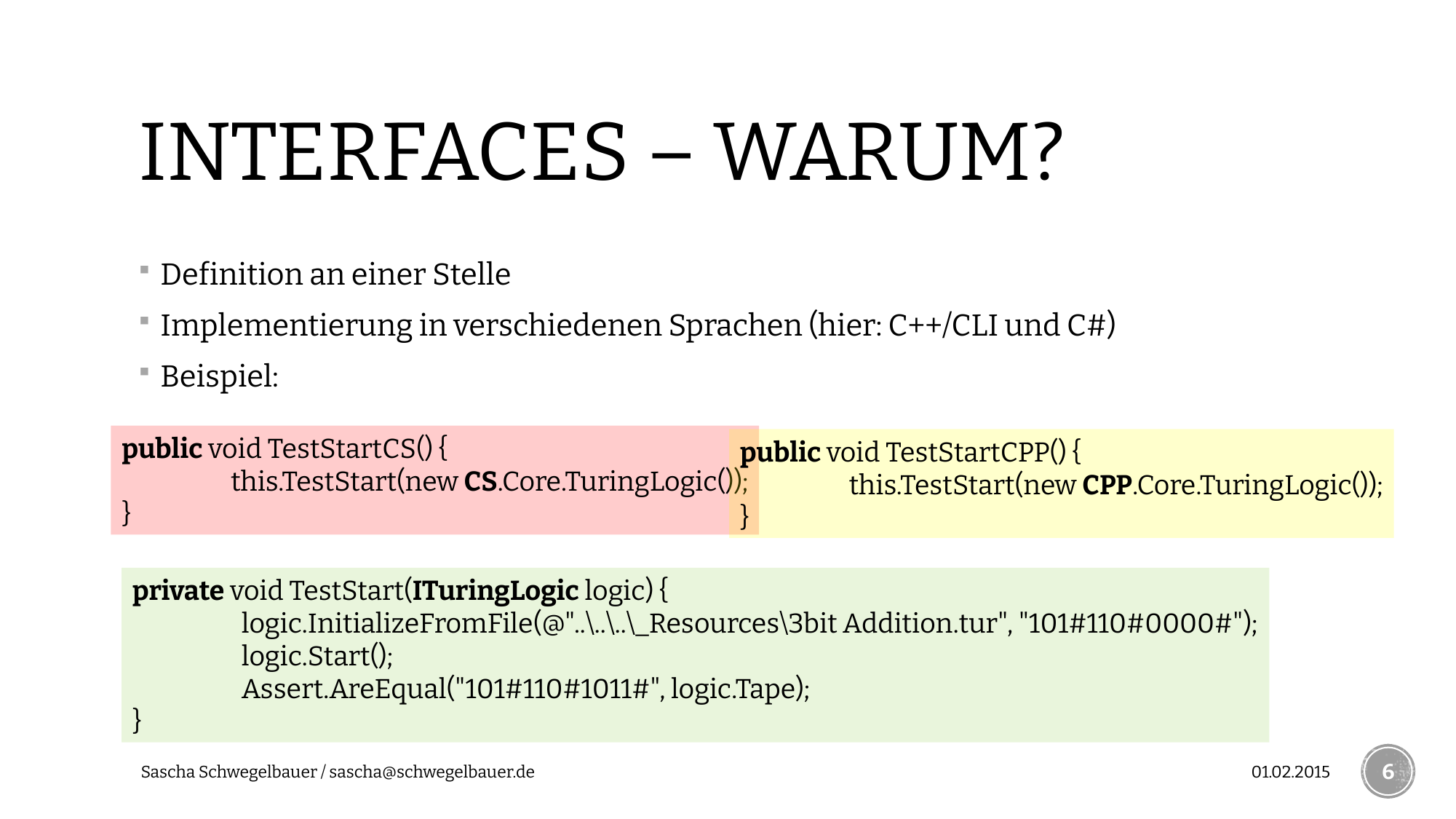

# Interfaces – warum?
Definition an einer Stelle
Implementierung in verschiedenen Sprachen (hier: C++/CLI und C#)
Beispiel:
public void TestStartCS() {
	this.TestStart(new CS.Core.TuringLogic());
}
public void TestStartCPP() {
	this.TestStart(new CPP.Core.TuringLogic());
}
private void TestStart(ITuringLogic logic) {
	logic.InitializeFromFile(@"..\..\..\_Resources\3bit Addition.tur", "101#110#0000#");
	logic.Start();
	Assert.AreEqual("101#110#1011#", logic.Tape);
}
Sascha Schwegelbauer / sascha@schwegelbauer.de
01.02.2015
6